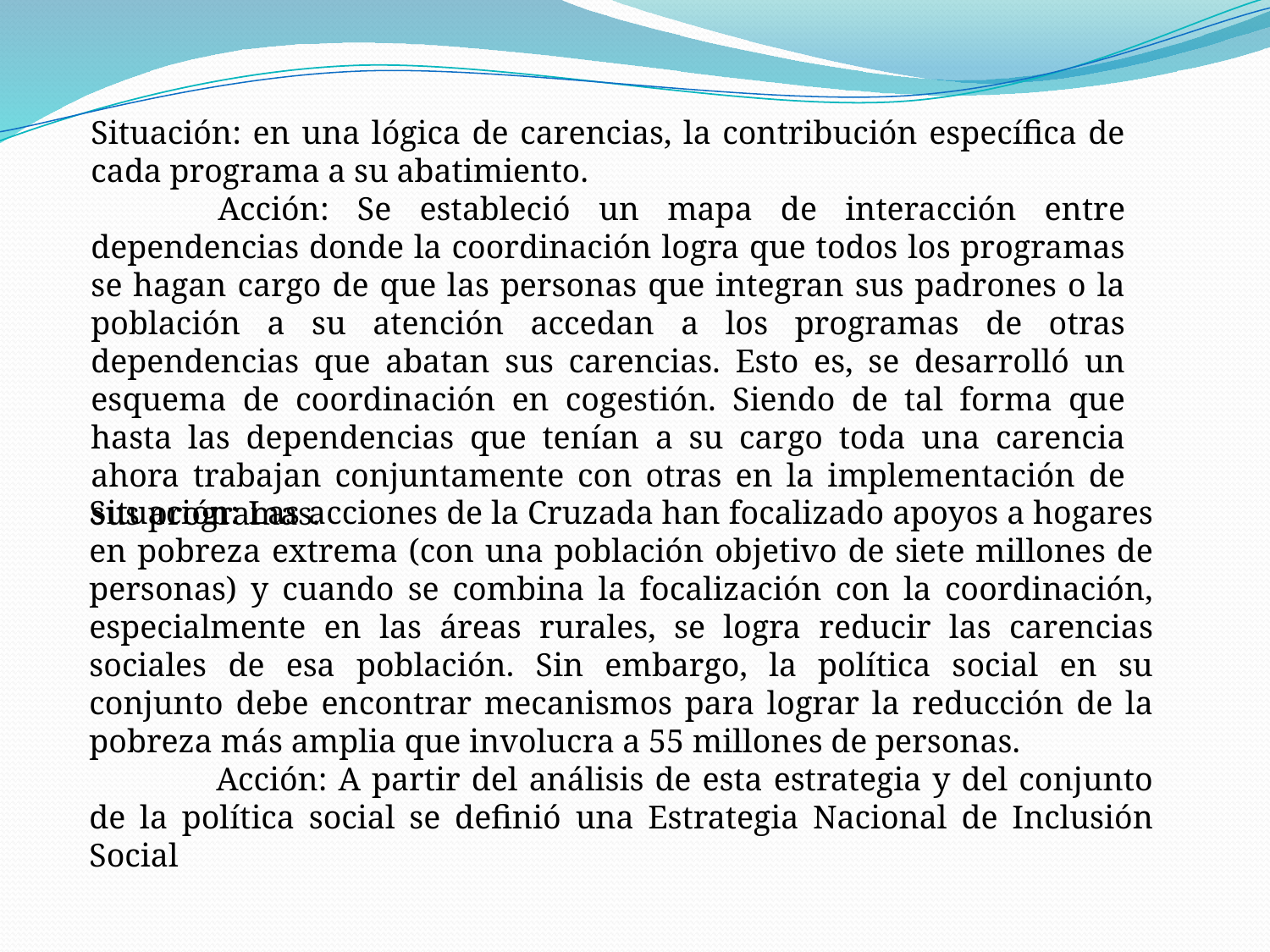

Situación: en una lógica de carencias, la contribución específica de cada programa a su abatimiento.
	Acción: Se estableció un mapa de interacción entre dependencias donde la coordinación logra que todos los programas se hagan cargo de que las personas que integran sus padrones o la población a su atención accedan a los programas de otras dependencias que abatan sus carencias. Esto es, se desarrolló un esquema de coordinación en cogestión. Siendo de tal forma que hasta las dependencias que tenían a su cargo toda una carencia ahora trabajan conjuntamente con otras en la implementación de sus programas.
Situación: Las acciones de la Cruzada han focalizado apoyos a hogares en pobreza extrema (con una población objetivo de siete millones de personas) y cuando se combina la focalización con la coordinación, especialmente en las áreas rurales, se logra reducir las carencias sociales de esa población. Sin embargo, la política social en su conjunto debe encontrar mecanismos para lograr la reducción de la pobreza más amplia que involucra a 55 millones de personas.
	Acción: A partir del análisis de esta estrategia y del conjunto de la política social se definió una Estrategia Nacional de Inclusión Social